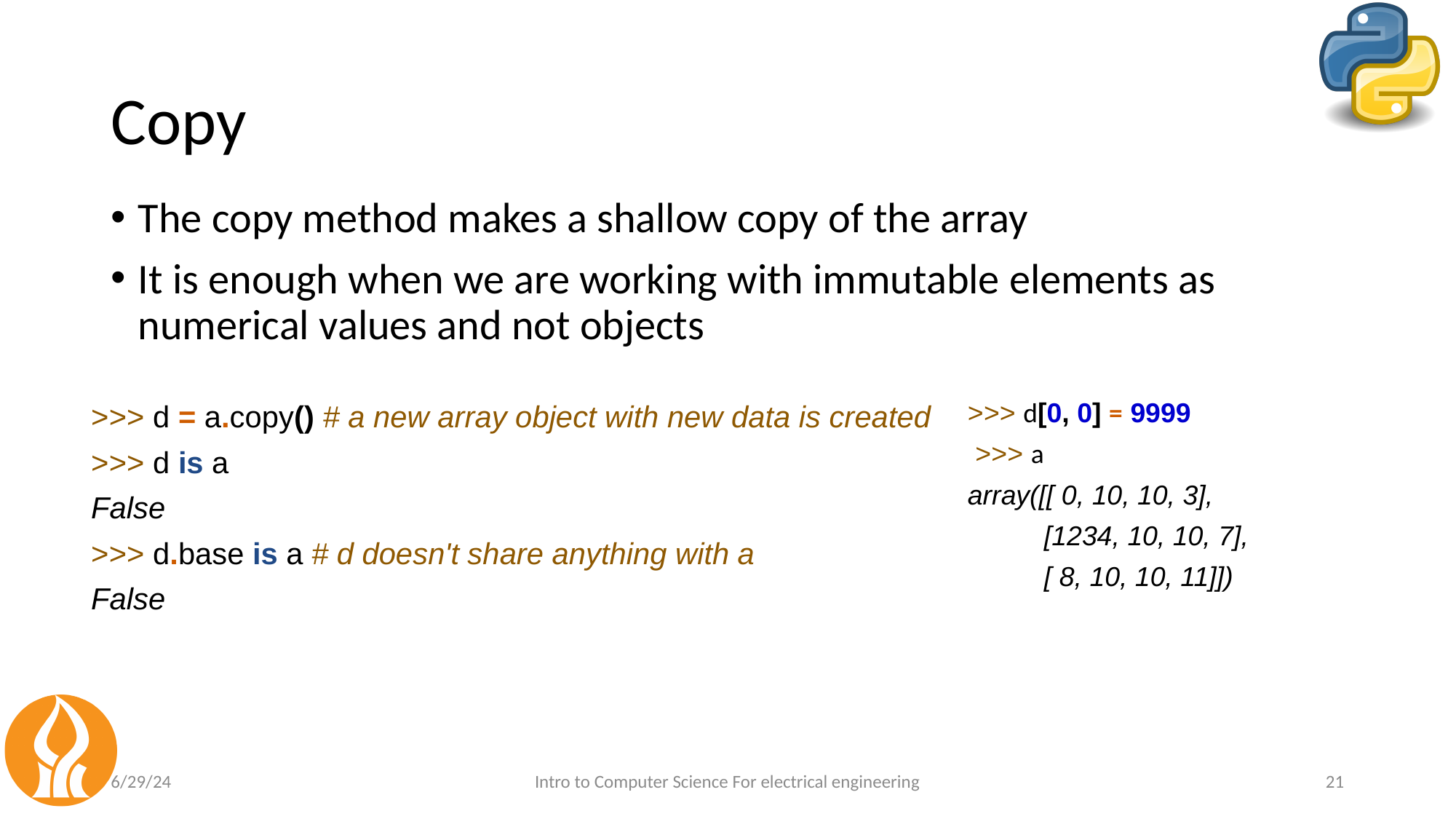

# Copy
The copy method makes a shallow copy of the array
It is enough when we are working with immutable elements as numerical values and not objects
>>> d[0, 0] = 9999
 >>> a
array([[ 0, 10, 10, 3],
          [1234, 10, 10, 7],
          [ 8, 10, 10, 11]])
>>> d = a.copy() # a new array object with new data is created
>>> d is a
False
>>> d.base is a # d doesn't share anything with a
False

6/29/24
Intro to Computer Science For electrical engineering
21